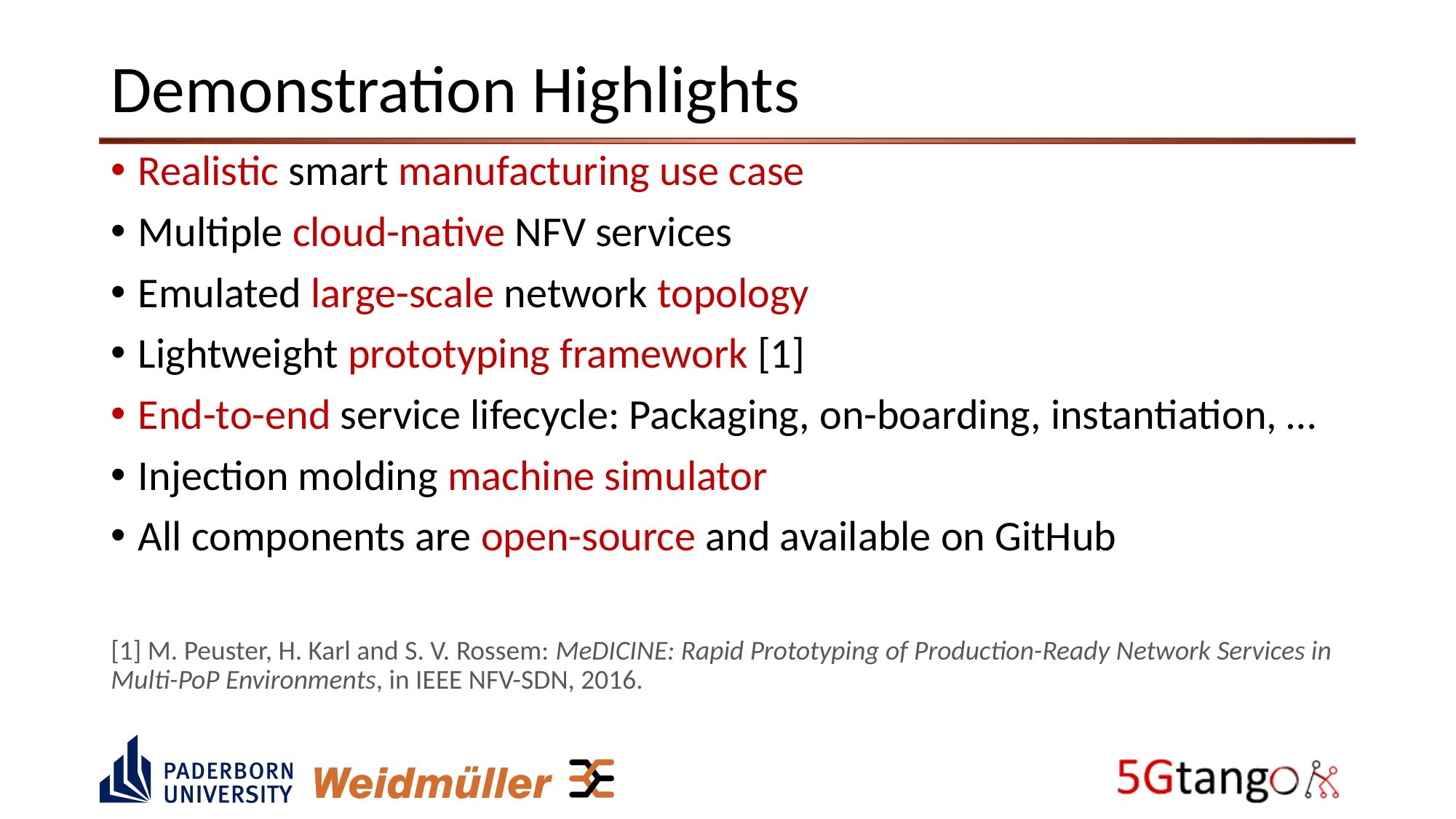

# Demonstration Highlights
Realistic smart manufacturing use case
Multiple cloud-native NFV services
Emulated large-scale network topology
Lightweight prototyping framework [1]
End-to-end service lifecycle: Packaging, on-boarding, instantiation, …
Injection molding machine simulator
All components are open-source and available on GitHub

[1] M. Peuster, H. Karl and S. V. Rossem: MeDICINE: Rapid Prototyping of Production-Ready Network Services in Multi-PoP Environments, in IEEE NFV-SDN, 2016.